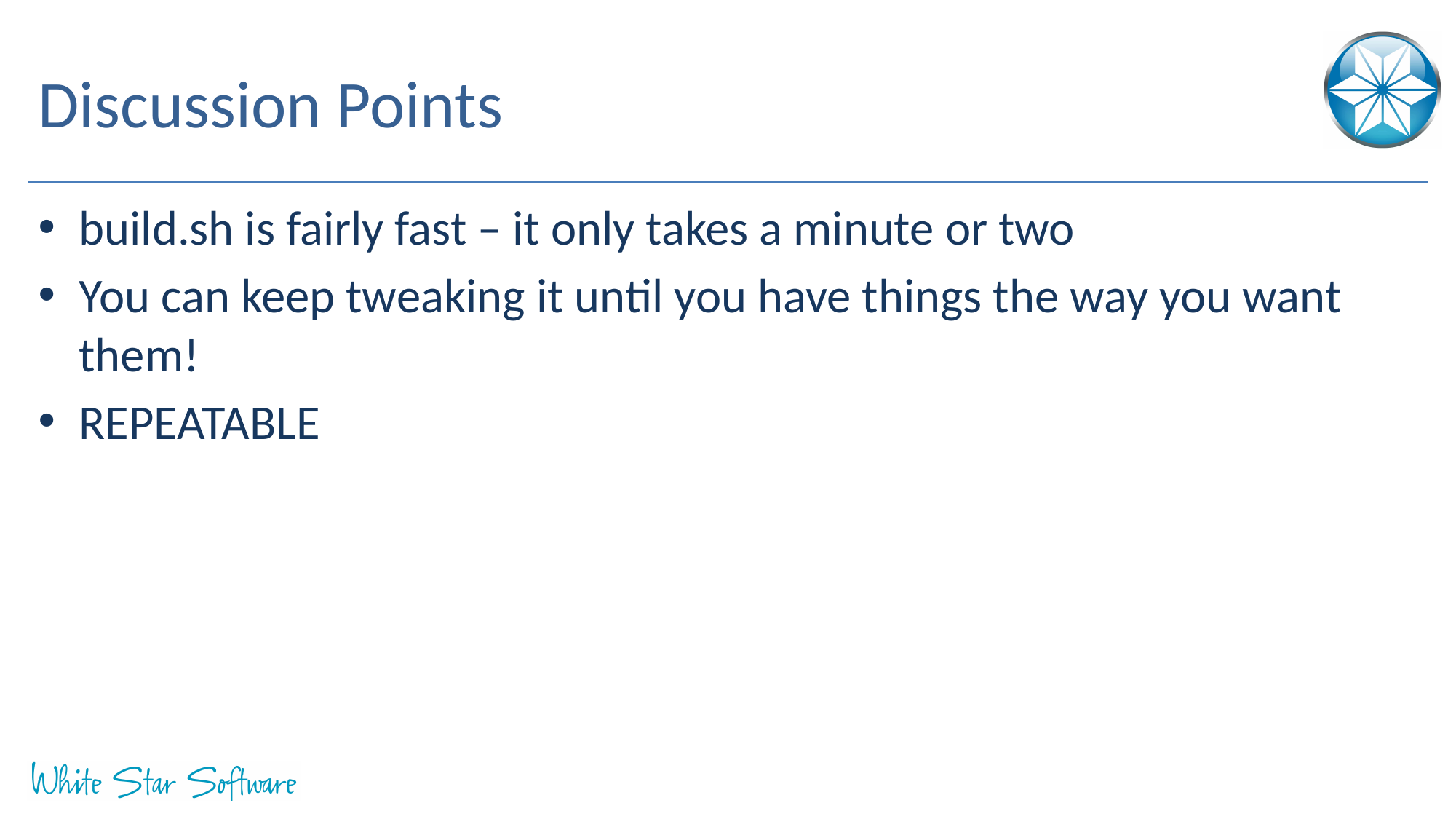

# Discussion Points
build.sh is fairly fast – it only takes a minute or two
You can keep tweaking it until you have things the way you want them!
REPEATABLE